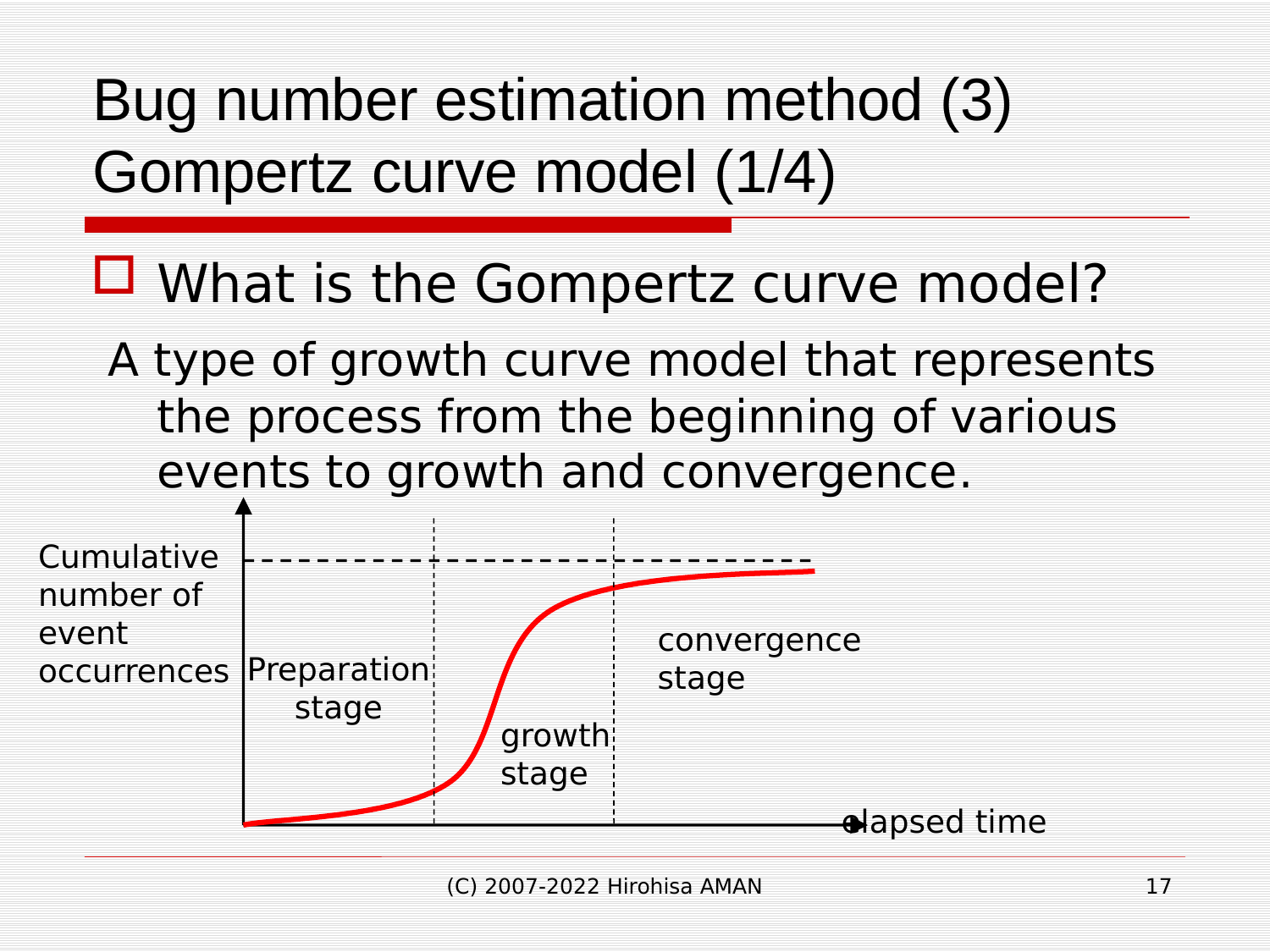

# Bug number estimation method (3) Gompertz curve model (1/4)
What is the Gompertz curve model?
 A type of growth curve model that represents the process from the beginning of various events to growth and convergence.

Cumulative number of event occurrences

convergence
stage
Preparation
stage
growth
stage
elapsed time

(C) 2007-2022 Hirohisa AMAN
17